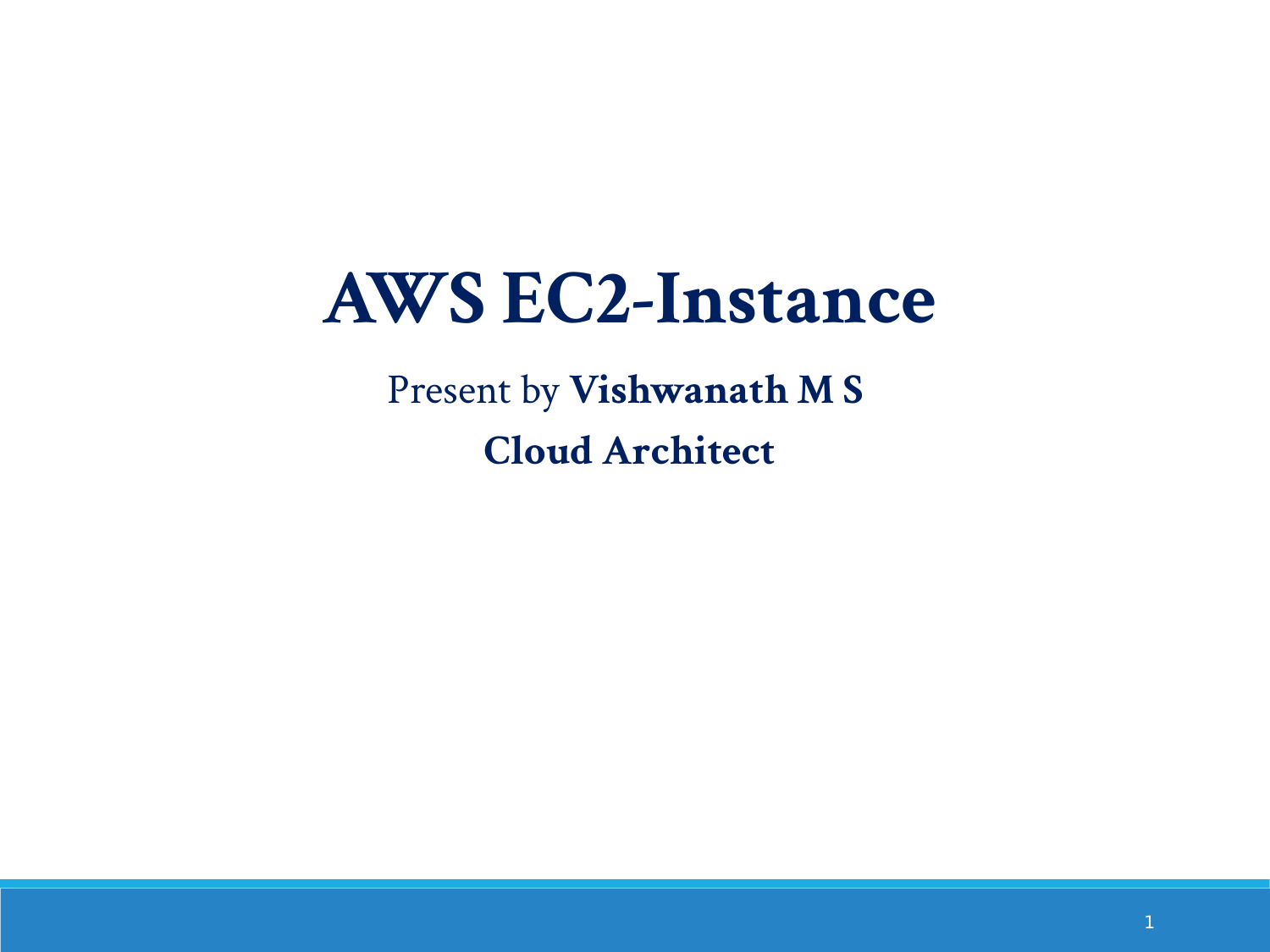

AWS EC2-Instance
Present by Vishwanath M S
Cloud Architect

1